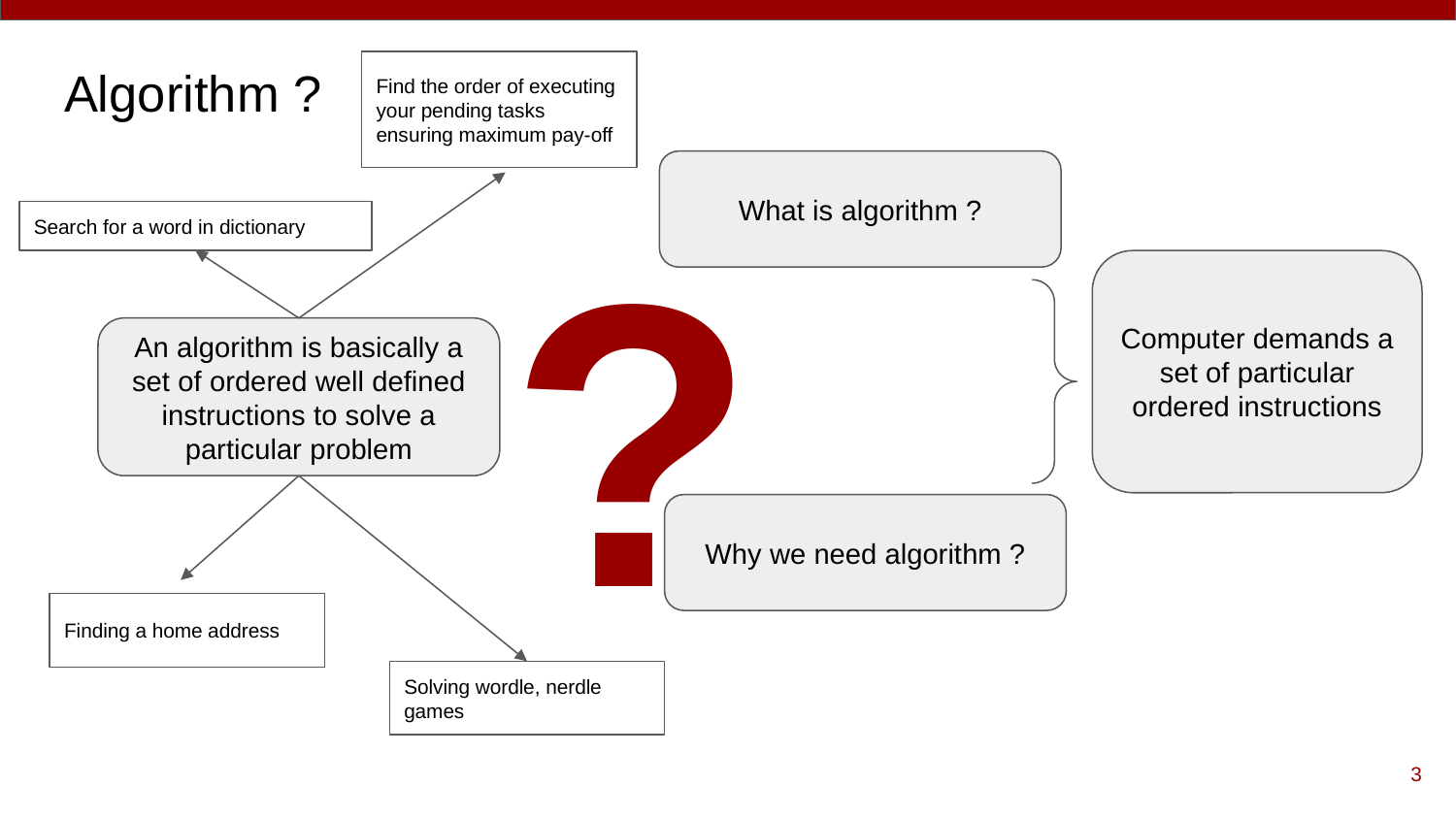

# Algorithm ?
Find the order of executing your pending tasks ensuring maximum pay-off
What is algorithm ?
?
Search for a word in dictionary
Computer demands a set of particular ordered instructions

An algorithm is basically a set of ordered well defined instructions to solve a particular problem
Why we need algorithm ?
Finding a home address
Solving wordle, nerdle games
3